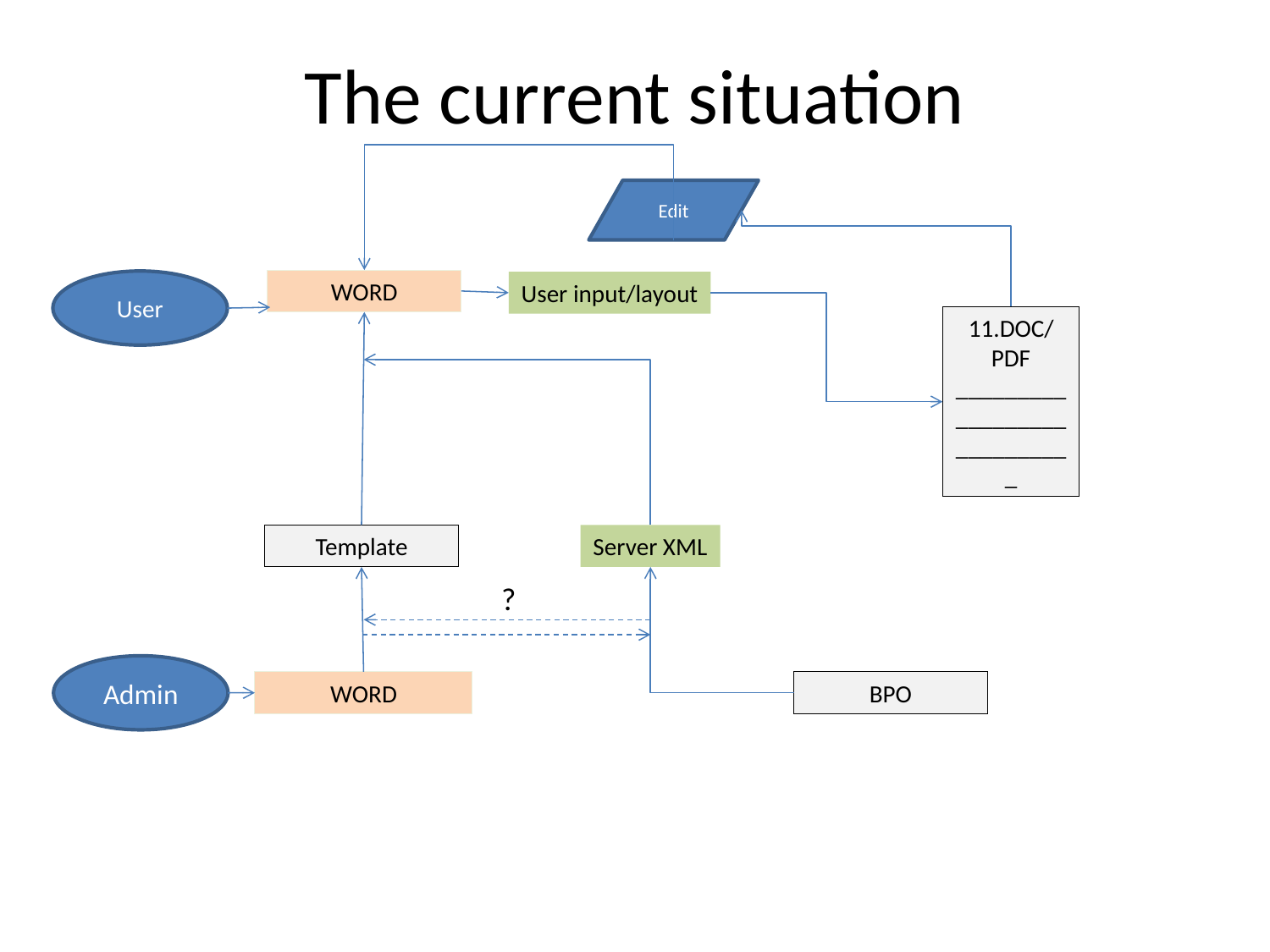

# The current situation
Edit
WORD
User
User input/layout
11.DOC/
PDF
_________
_________
__________
Server XML
Template
Admin
WORD
?
BPO